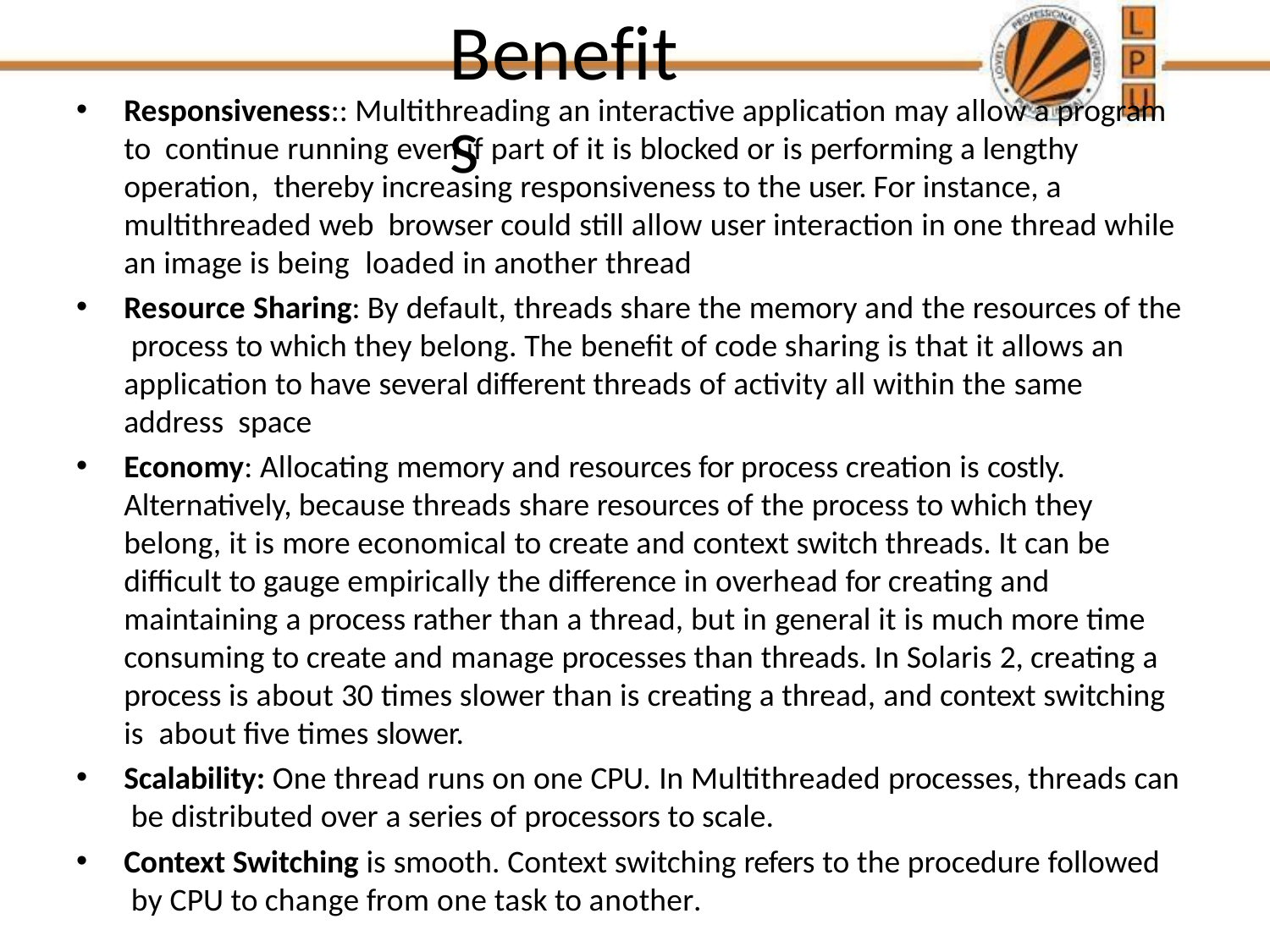

# Benefits
Responsiveness:: Multithreading an interactive application may allow a program to  continue running even if part of it is blocked or is performing a lengthy operation,  thereby increasing responsiveness to the user. For instance, a multithreaded web  browser could still allow user interaction in one thread while an image is being  loaded in another thread
Resource Sharing: By default, threads share the memory and the resources of the  process to which they belong. The benefit of code sharing is that it allows an  application to have several different threads of activity all within the same address  space
Economy: Allocating memory and resources for process creation is costly.  Alternatively, because threads share resources of the process to which they  belong, it is more economical to create and context switch threads. It can be  difficult to gauge empirically the difference in overhead for creating and  maintaining a process rather than a thread, but in general it is much more time  consuming to create and manage processes than threads. In Solaris 2, creating a  process is about 30 times slower than is creating a thread, and context switching is  about five times slower.
Scalability: One thread runs on one CPU. In Multithreaded processes, threads can  be distributed over a series of processors to scale.
Context Switching is smooth. Context switching refers to the procedure followed  by CPU to change from one task to another.